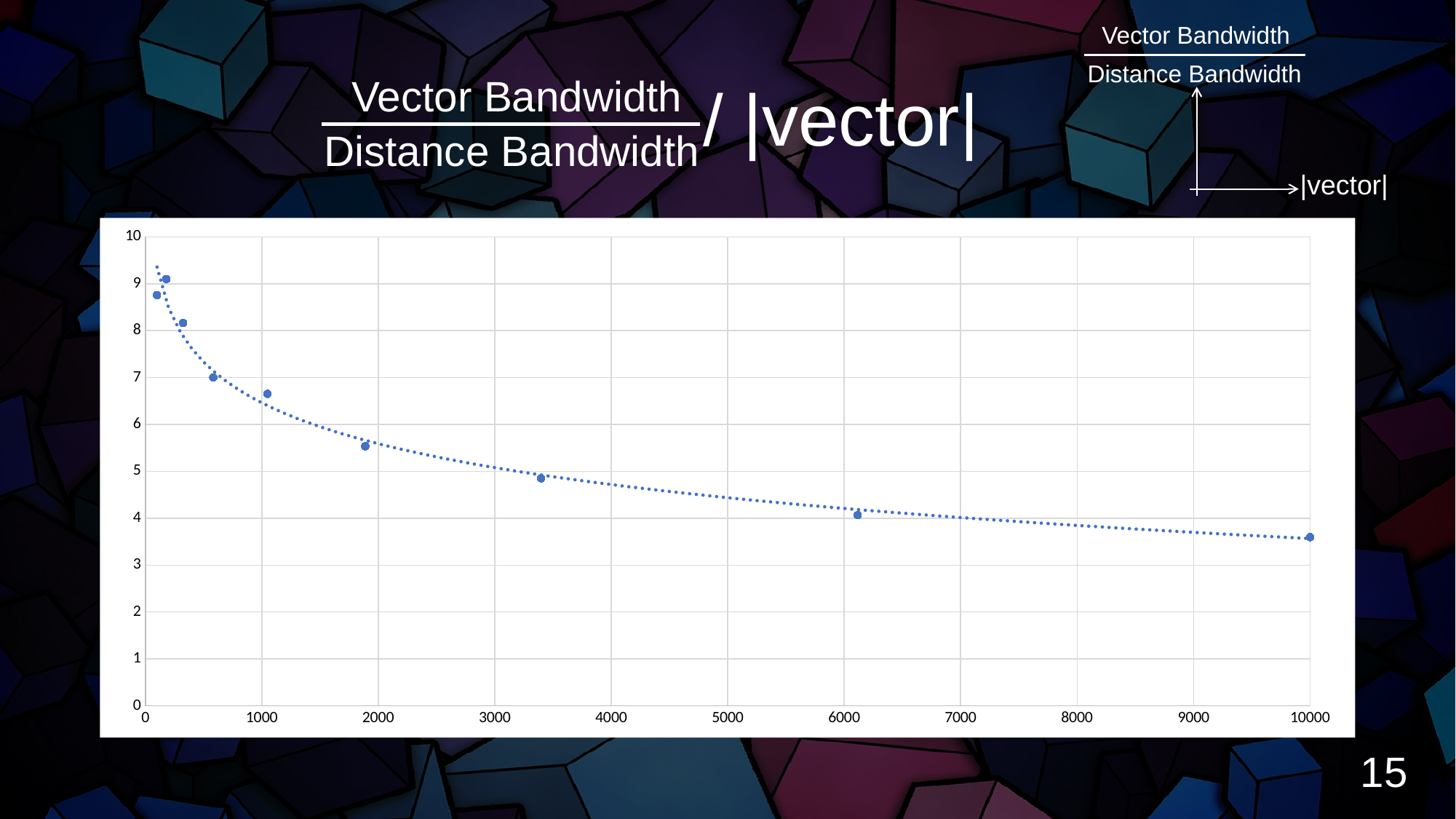

Vector Bandwidth
Distance Bandwidth
# / |vector|
Vector Bandwidth
Distance Bandwidth
|vector|

### Chart

| Category | Vector Scheme / Distance Scheme |
|---|---|
15